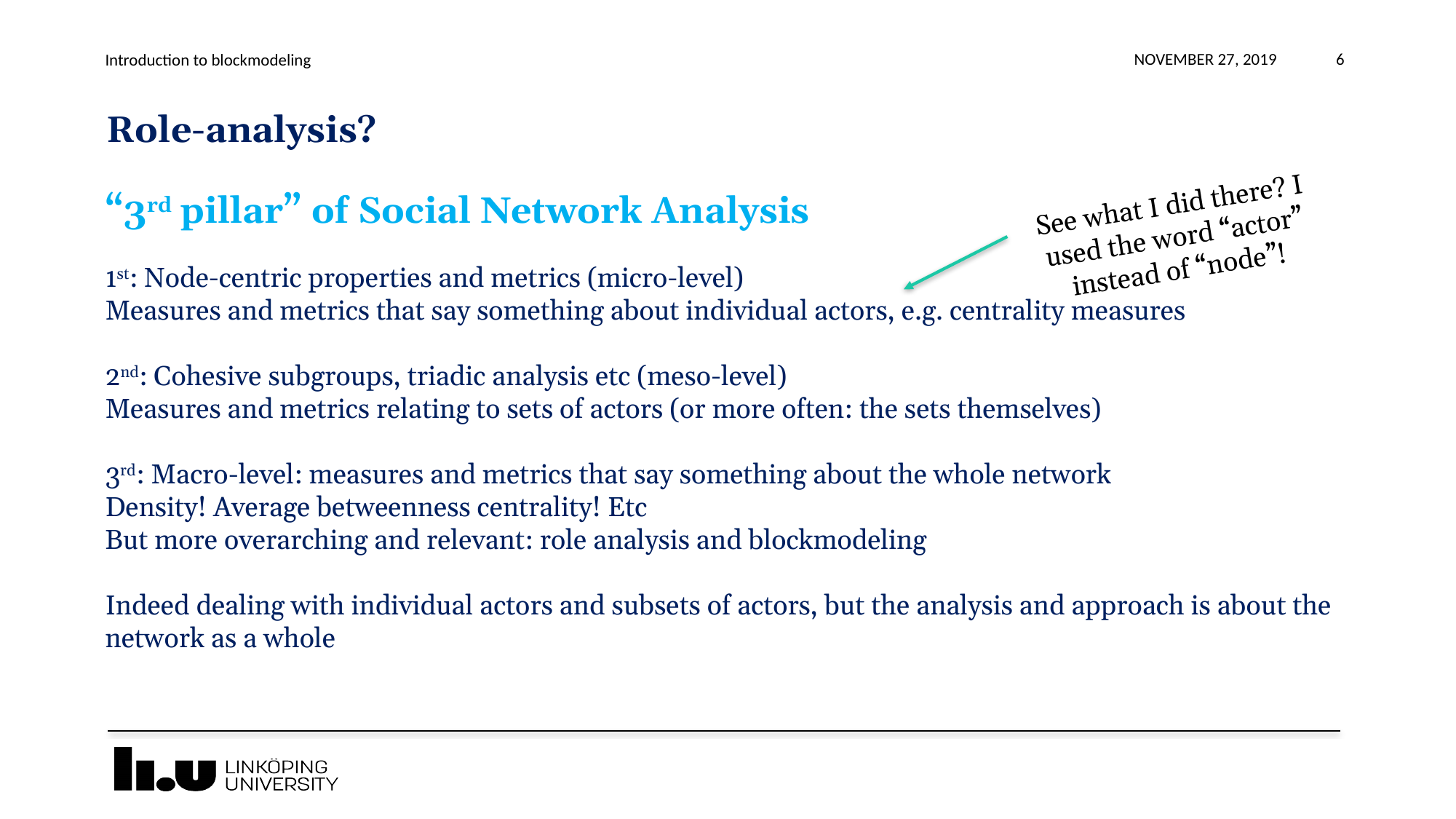

Introduction to blockmodeling
November 27, 2019
6
Role-analysis?
See what I did there? I used the word “actor” instead of “node”!
“3rd pillar” of Social Network Analysis
1st: Node-centric properties and metrics (micro-level)
Measures and metrics that say something about individual actors, e.g. centrality measures

2nd: Cohesive subgroups, triadic analysis etc (meso-level)
Measures and metrics relating to sets of actors (or more often: the sets themselves)

3rd: Macro-level: measures and metrics that say something about the whole network
Density! Average betweenness centrality! Etc
But more overarching and relevant: role analysis and blockmodeling

Indeed dealing with individual actors and subsets of actors, but the analysis and approach is about the network as a whole